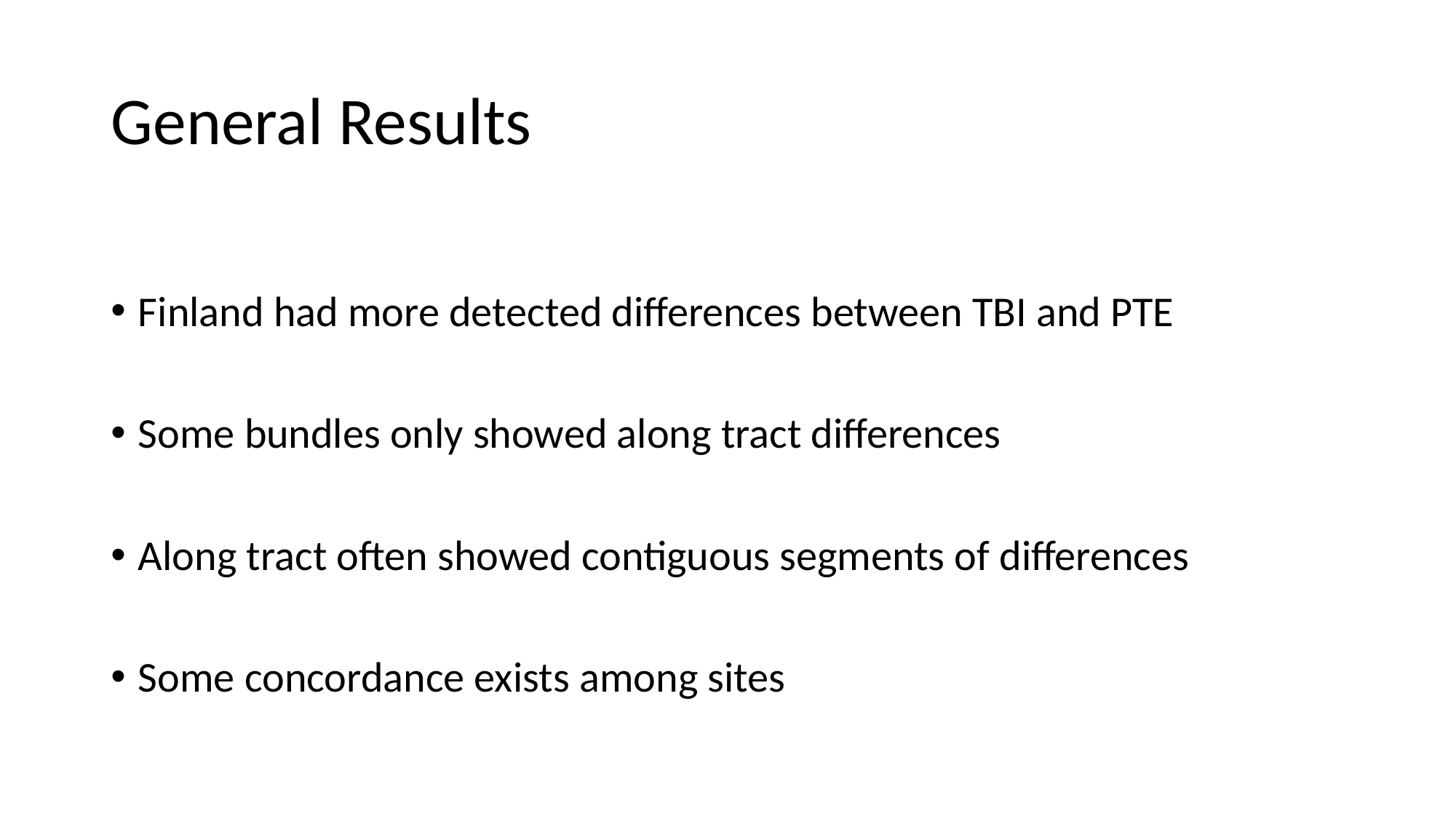

# General Results

Finland had more detected differences between TBI and PTE

Some bundles only showed along tract differences

Along tract often showed contiguous segments of differences

Some concordance exists among sites